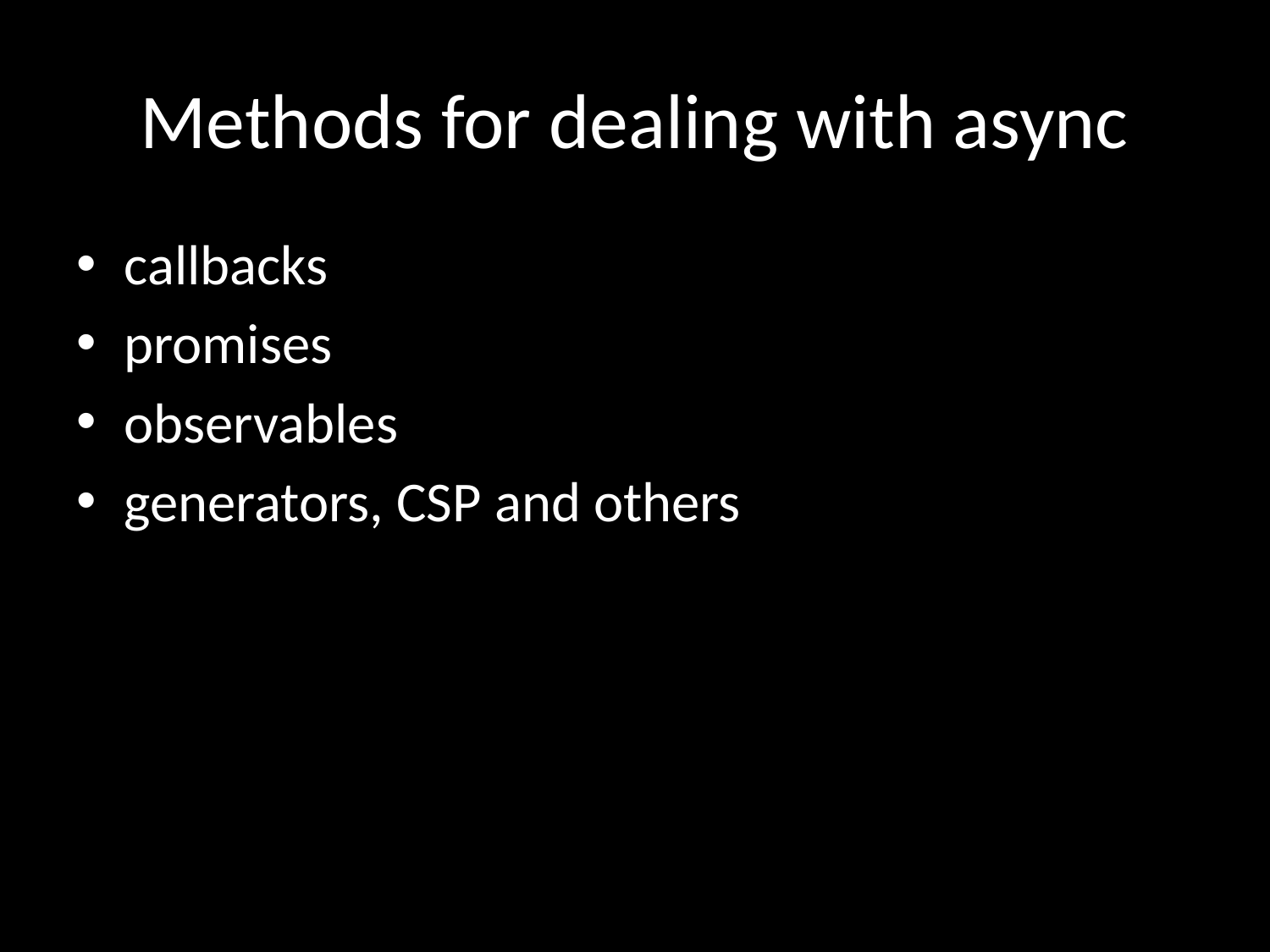

# Methods for dealing with async
callbacks
promises
observables
generators, CSP and others